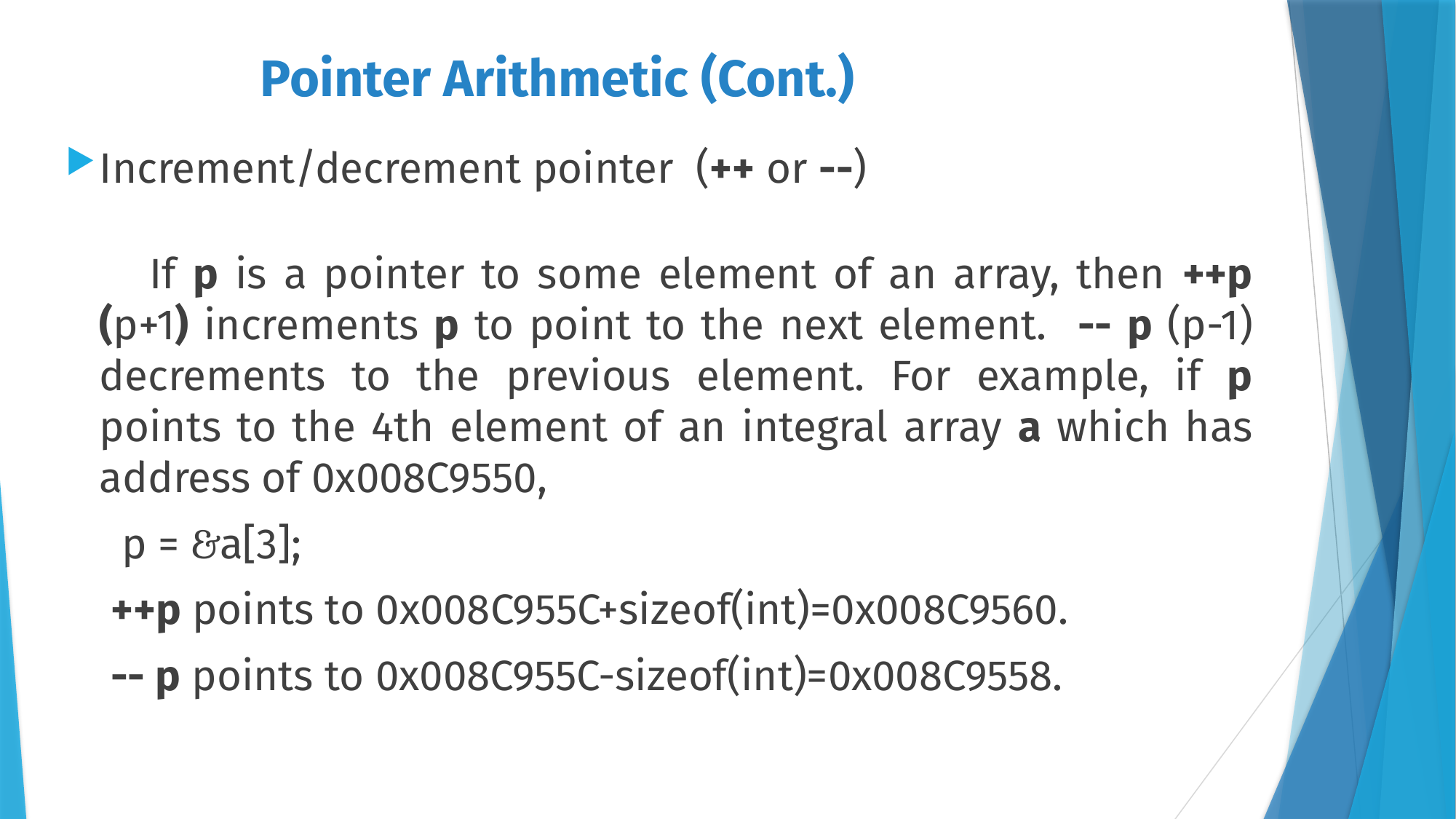

# Pointer Arithmetic (Cont.)
Increment/decrement pointer  (++ or --)

     If p is a pointer to some element of an array, then ++p (p+1) increments p to point to the next element.  -- p (p-1) decrements to the previous element. For example, if p points to the 4th element of an integral array a which has address of 0x008C9550,
     p = &a[3];
    ++p points to 0x008C955C+sizeof(int)=0x008C9560.
    -- p points to 0x008C955C-sizeof(int)=0x008C9558.